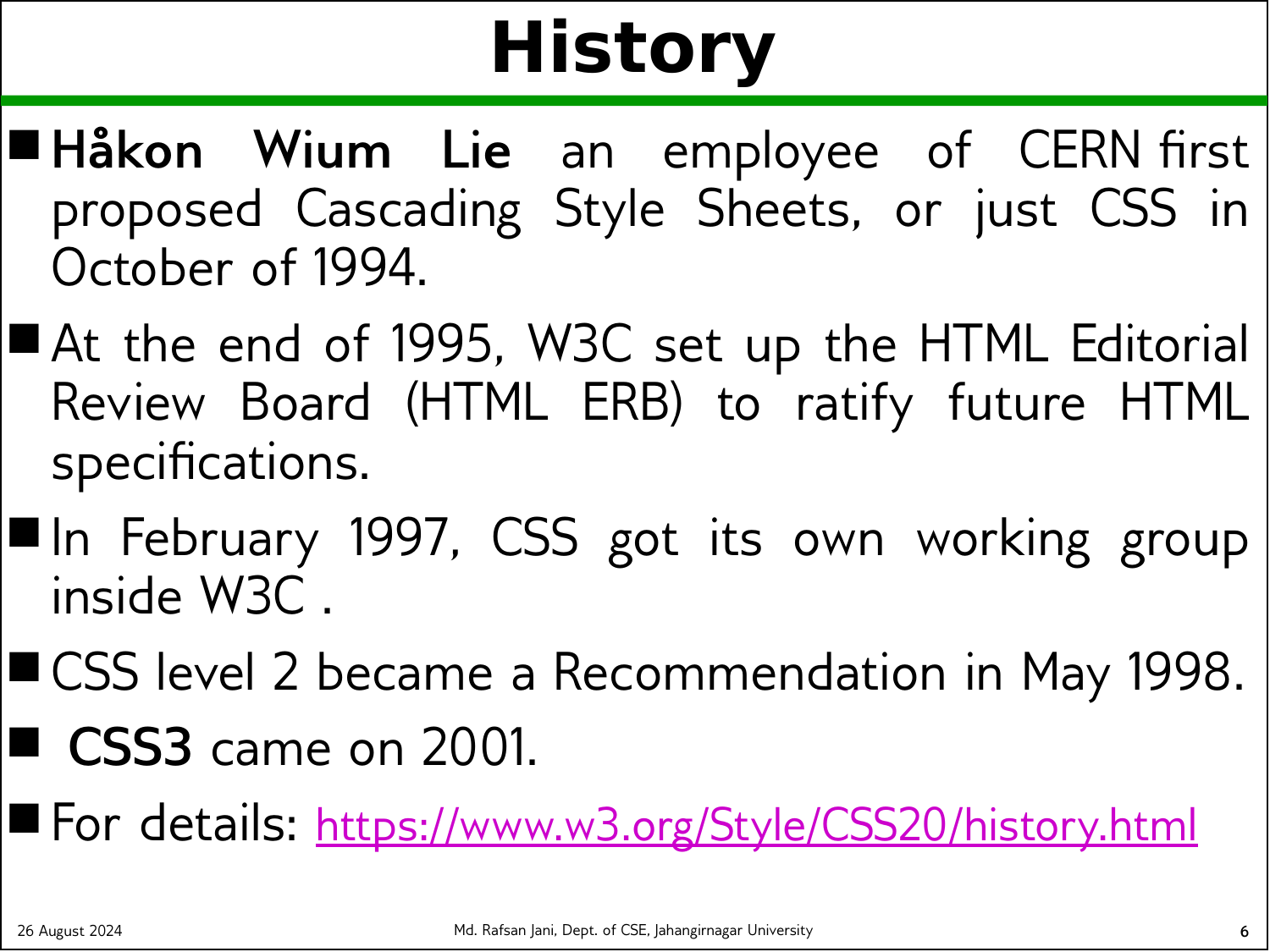

# History
Håkon Wium Lie an employee of CERN first proposed Cascading Style Sheets, or just CSS in October of 1994.
At the end of 1995, W3C set up the HTML Editorial Review Board (HTML ERB) to ratify future HTML specifications.
In February 1997, CSS got its own working group inside W3C .
CSS level 2 became a Recommendation in May 1998.
 CSS3 came on 2001.
For details: https://www.w3.org/Style/CSS20/history.html

26 August 2024
Md. Rafsan Jani, Dept. of CSE, Jahangirnagar University
6